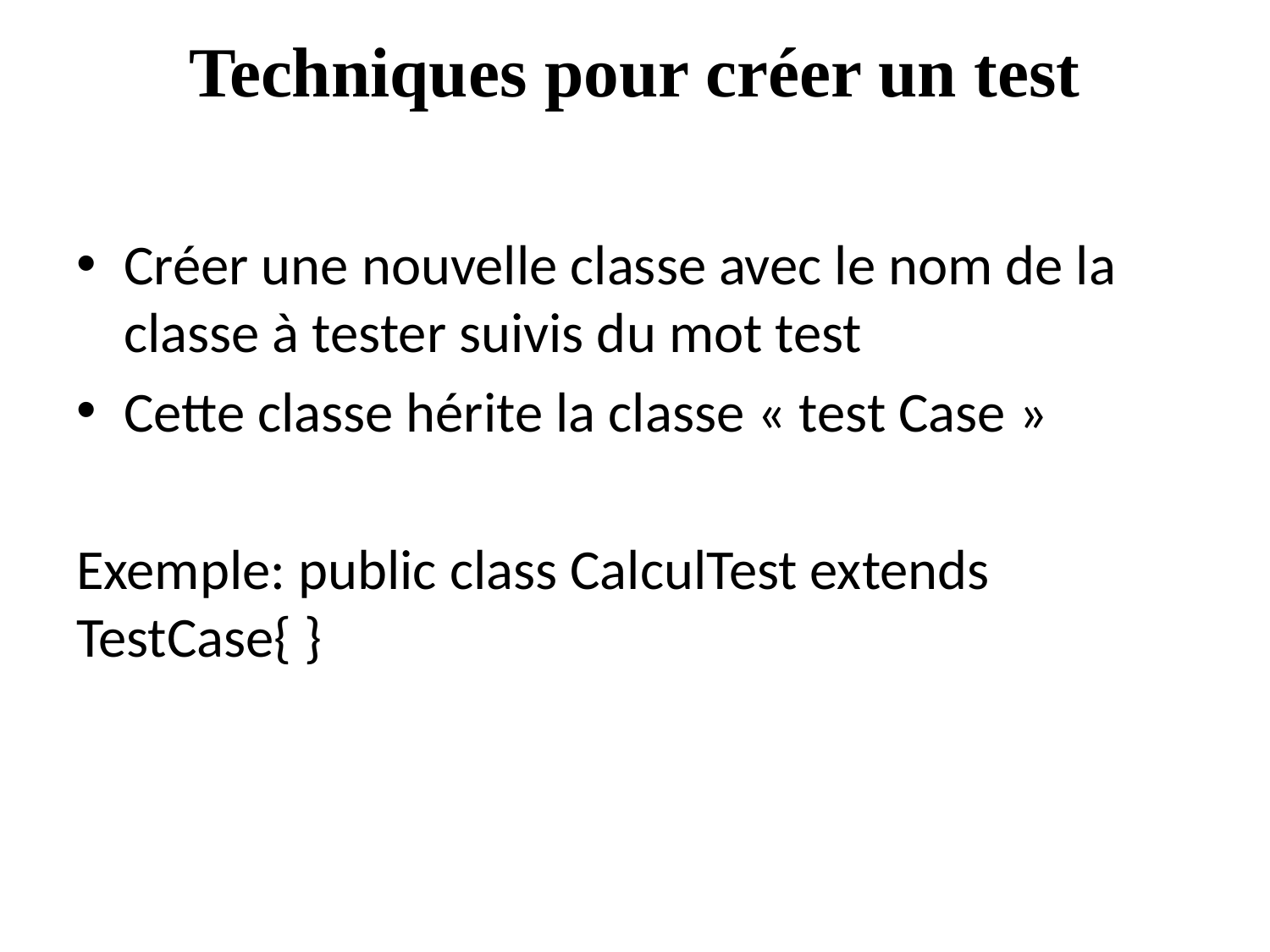

Techniques pour créer un test
Créer une nouvelle classe avec le nom de la classe à tester suivis du mot test
Cette classe hérite la classe « test Case »

Exemple: public class CalculTest extends TestCase{ }